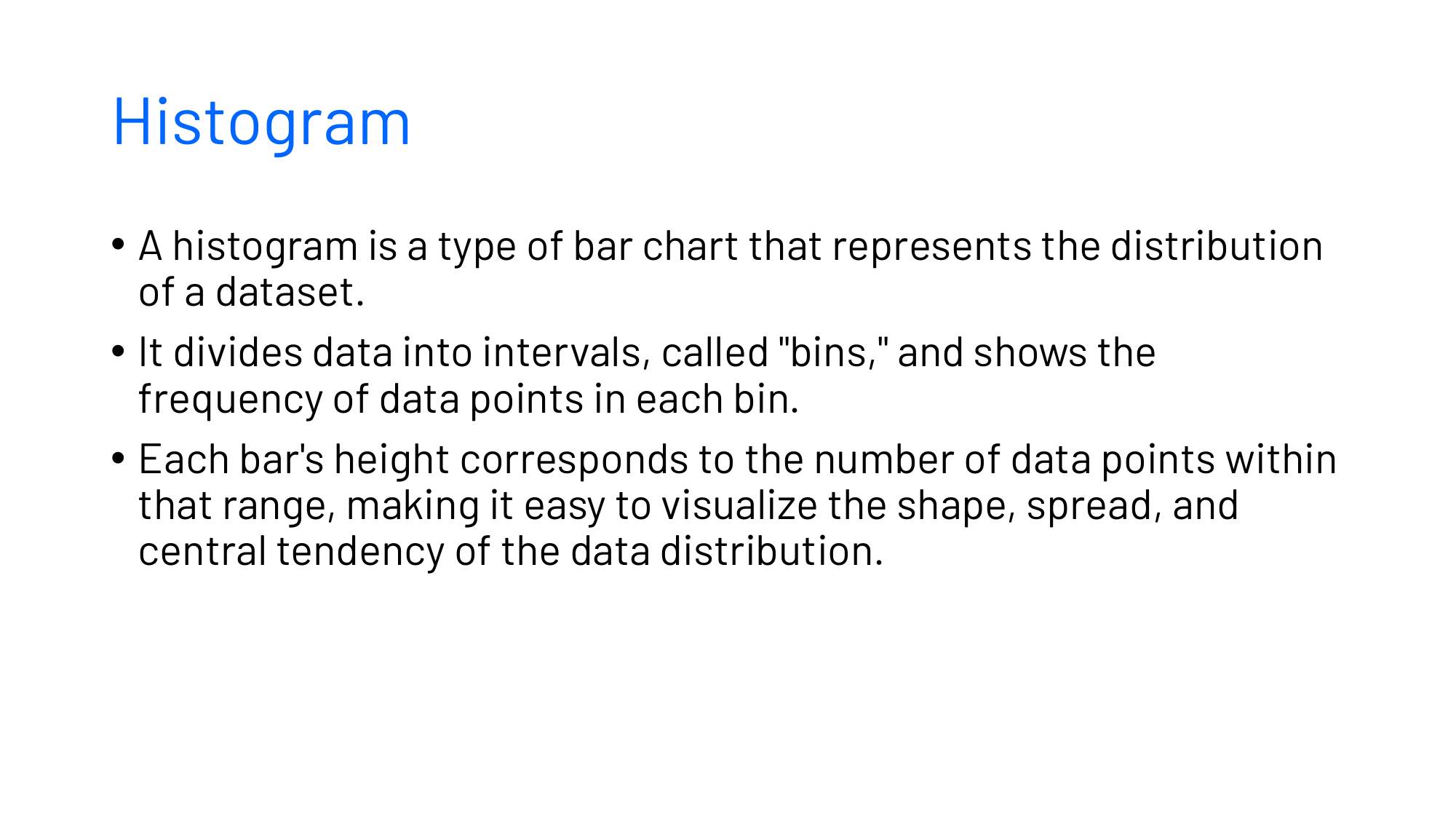

# Histogram
A histogram is a type of bar chart that represents the distribution of a dataset.
It divides data into intervals, called "bins," and shows the frequency of data points in each bin.
Each bar's height corresponds to the number of data points within that range, making it easy to visualize the shape, spread, and central tendency of the data distribution.